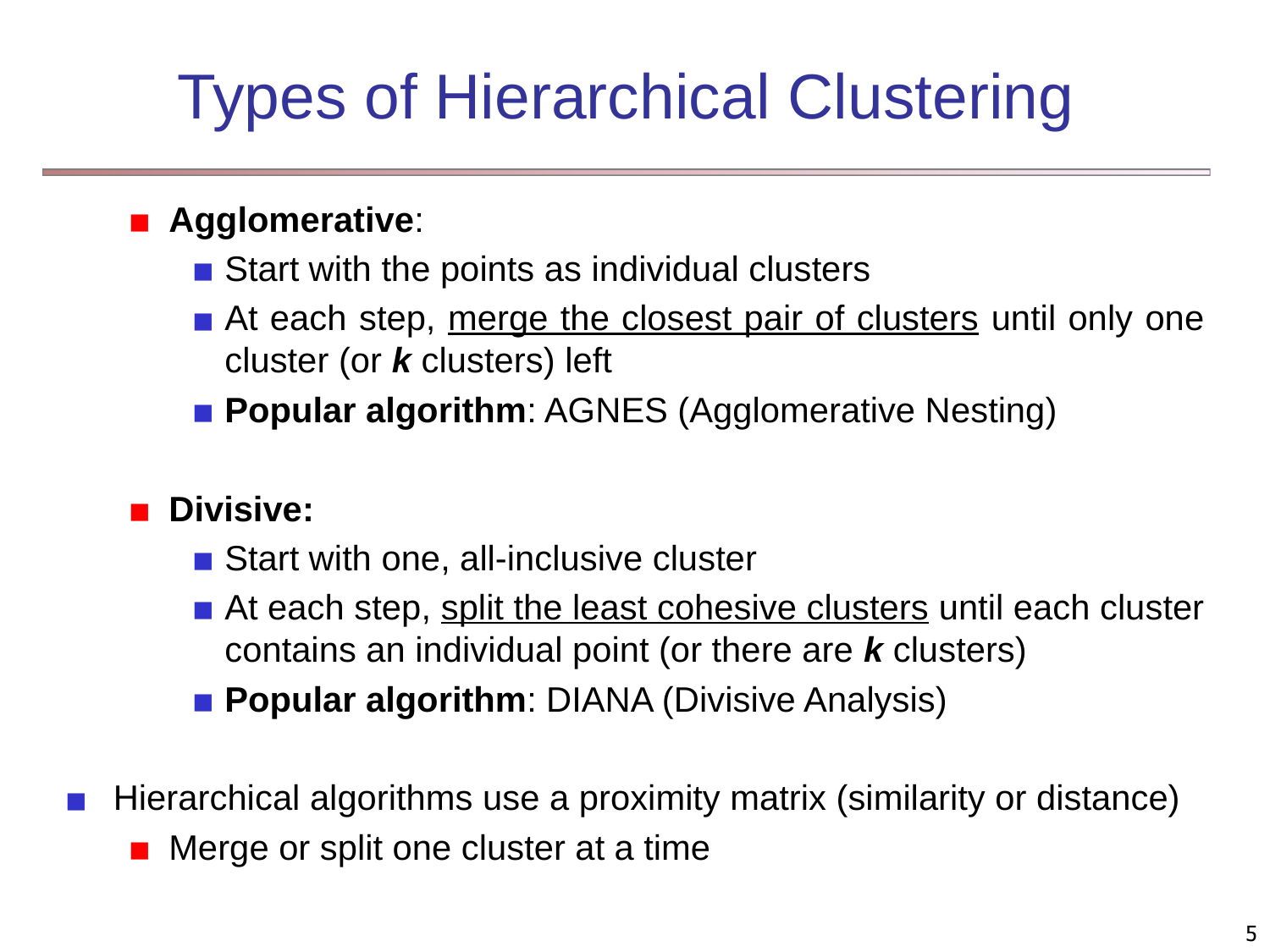

# Types of Hierarchical Clustering
Agglomerative:
Start with the points as individual clusters
At each step, merge the closest pair of clusters until only one cluster (or k clusters) left
Popular algorithm: AGNES (Agglomerative Nesting)

Divisive:
Start with one, all-inclusive cluster
At each step, split the least cohesive clusters until each cluster contains an individual point (or there are k clusters)
Popular algorithm: DIANA (Divisive Analysis)

Hierarchical algorithms use a proximity matrix (similarity or distance)
Merge or split one cluster at a time
5